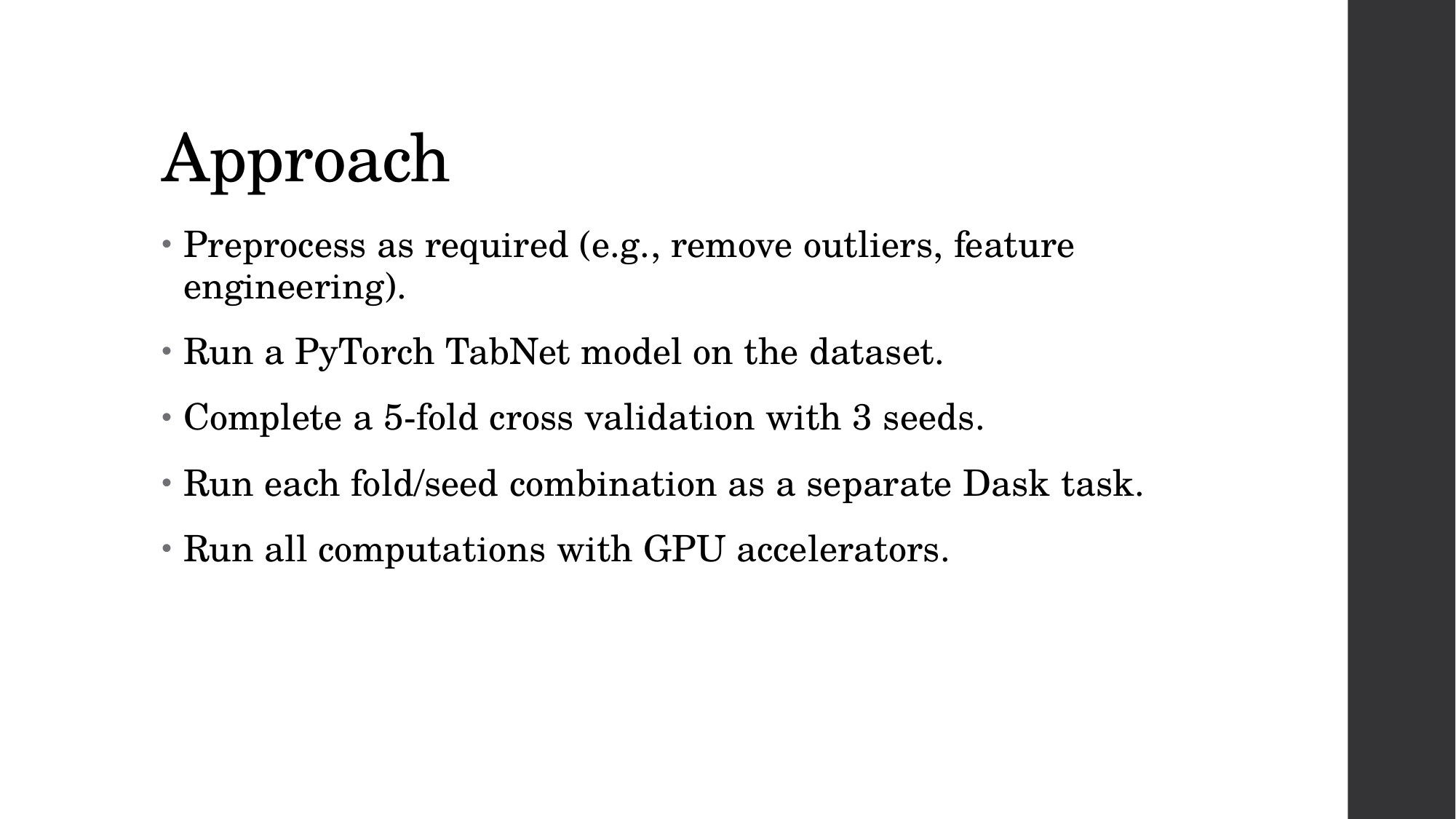

# Approach
Preprocess as required (e.g., remove outliers, feature engineering).
Run a PyTorch TabNet model on the dataset.
Complete a 5-fold cross validation with 3 seeds.
Run each fold/seed combination as a separate Dask task.
Run all computations with GPU accelerators.